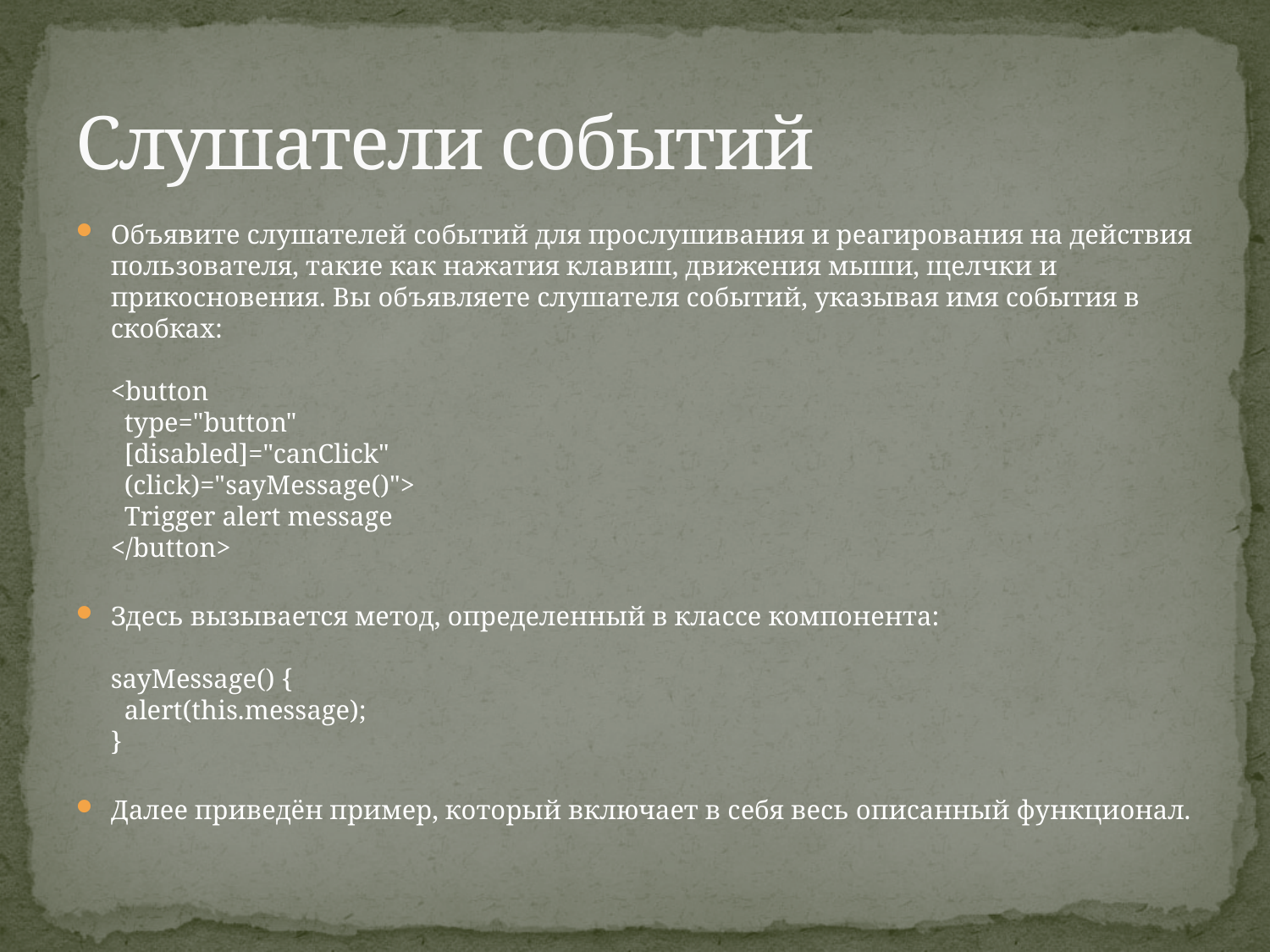

# Слушатели событий
Объявите слушателей событий для прослушивания и реагирования на действия пользователя, такие как нажатия клавиш, движения мыши, щелчки и прикосновения. Вы объявляете слушателя событий, указывая имя события в скобках:
<button
  type="button"
  [disabled]="canClick"
  (click)="sayMessage()">
  Trigger alert message
</button>
Здесь вызывается метод, определенный в классе компонента:
sayMessage() {
  alert(this.message);
}
Далее приведён пример, который включает в себя весь описанный функционал.